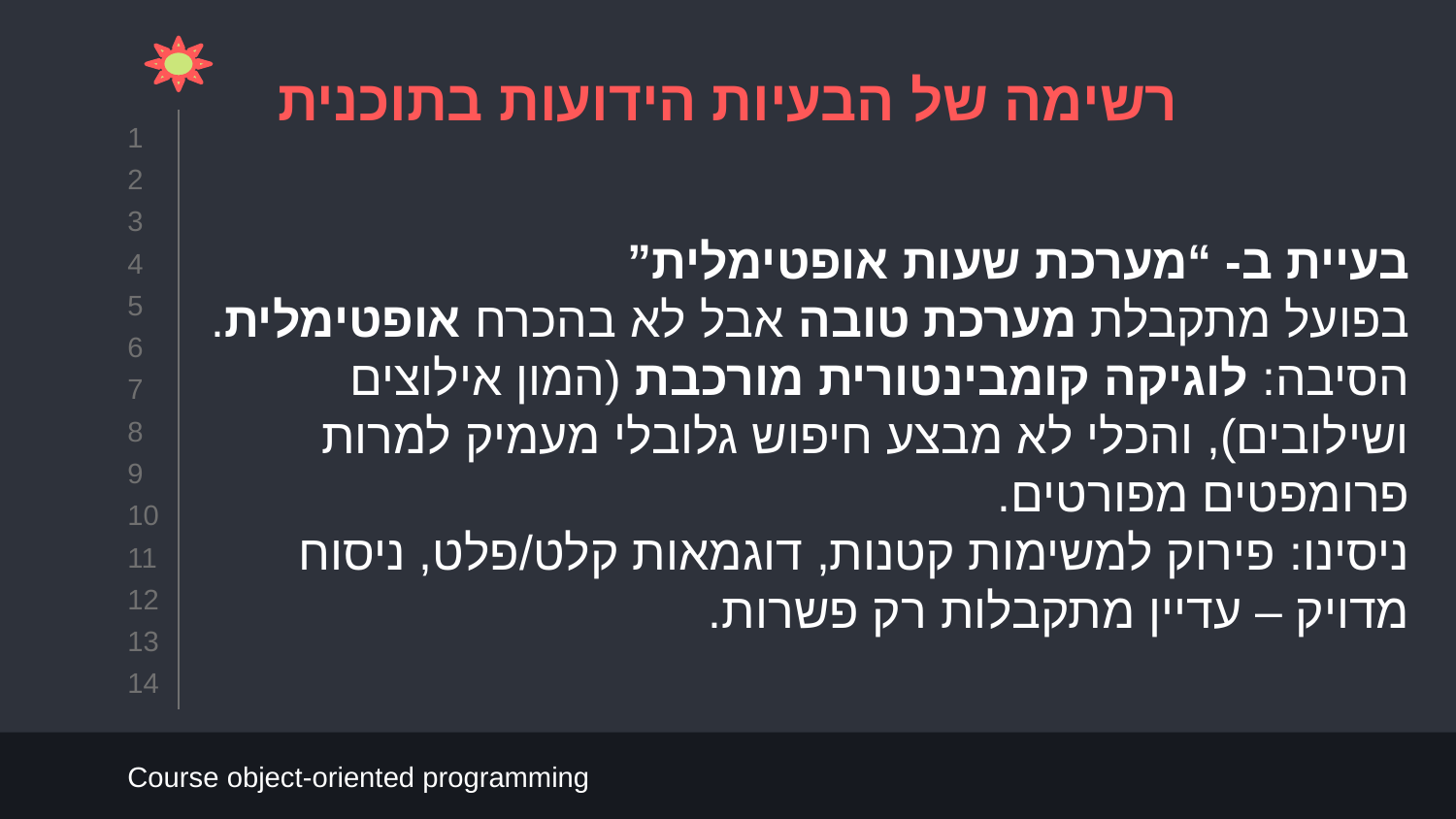

רשימה של הבעיות הידועות בתוכנית

בעיית ב- “מערכת שעות אופטימלית”
בפועל מתקבלת מערכת טובה אבל לא בהכרח אופטימלית.
הסיבה: לוגיקה קומבינטורית מורכבת (המון אילוצים ושילובים), והכלי לא מבצע חיפוש גלובלי מעמיק למרות פרומפטים מפורטים.
ניסינו: פירוק למשימות קטנות, דוגמאות קלט/פלט, ניסוח מדויק – עדיין מתקבלות רק פשרות.
Course object-oriented programming